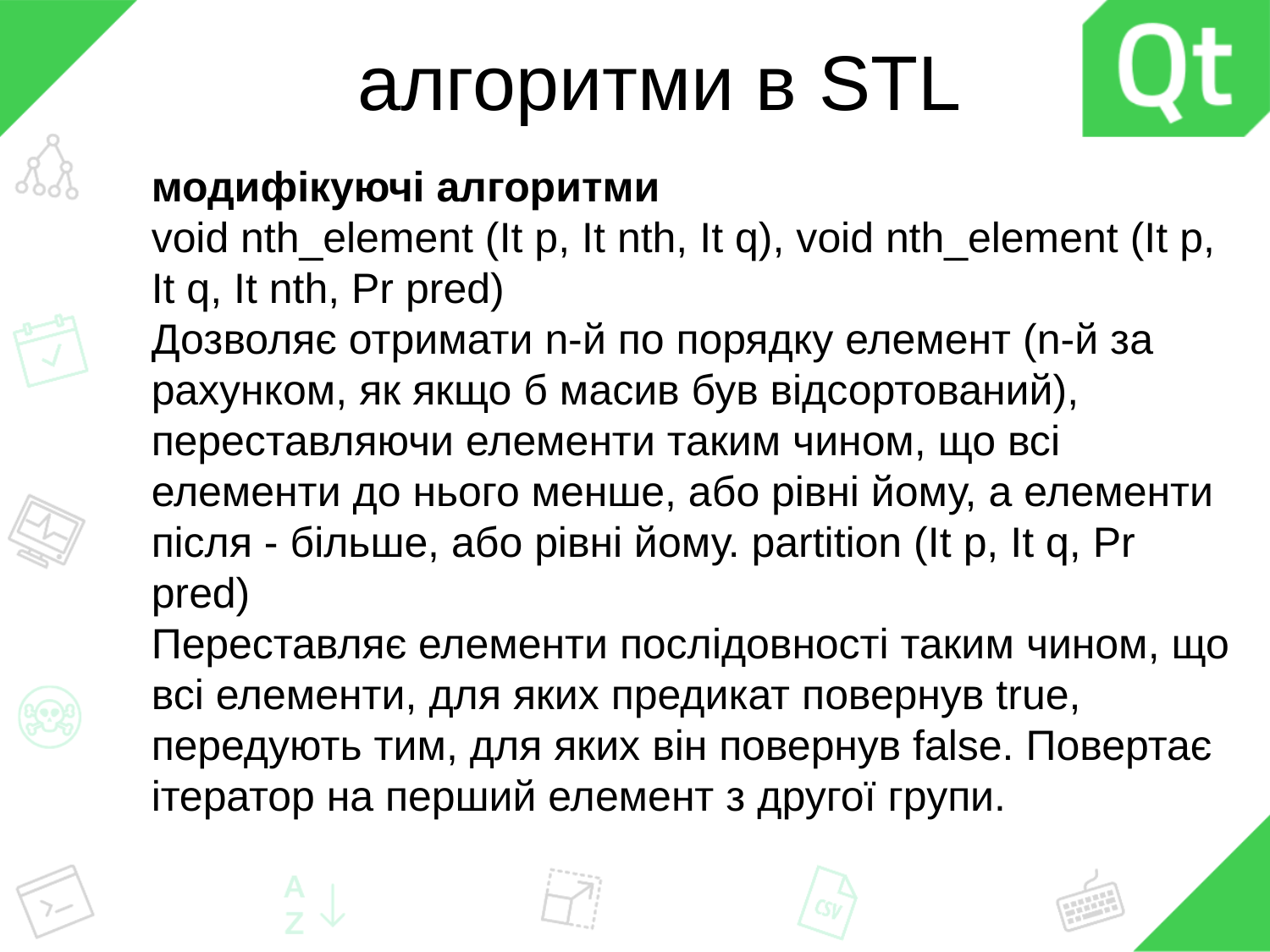

# алгоритми в STL
модифікуючі алгоритми
void nth_element (It p, It nth, It q), void nth_element (It p, It q, It nth, Pr pred)
Дозволяє отримати n-й по порядку елемент (n-й за рахунком, як якщо б масив був відсортований), переставляючи елементи таким чином, що всі елементи до нього менше, або рівні йому, а елементи після - більше, або рівні йому. partition (It p, It q, Pr pred)
Переставляє елементи послідовності таким чином, що всі елементи, для яких предикат повернув true, передують тим, для яких він повернув false. Повертає ітератор на перший елемент з другої групи.